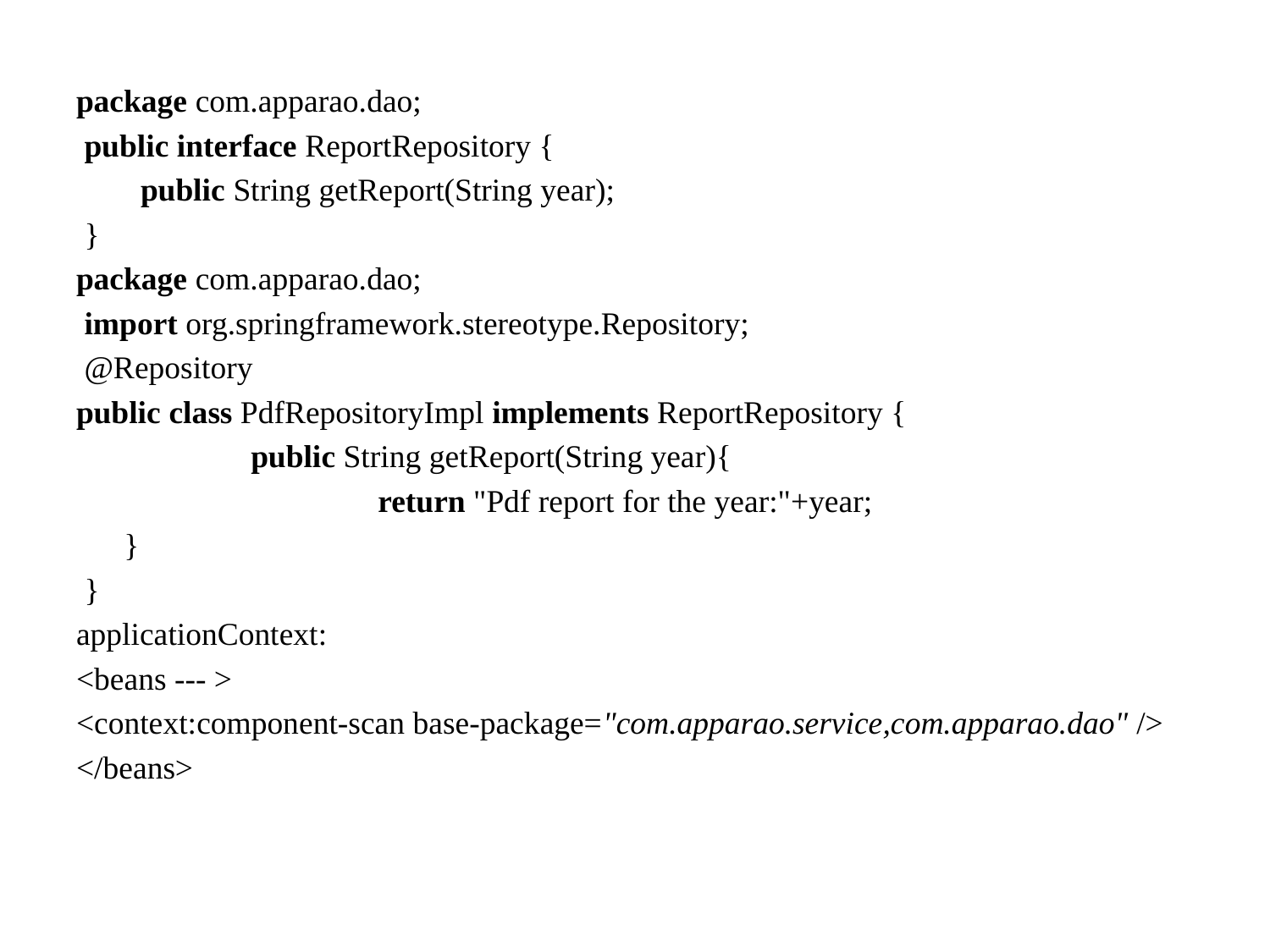

package com.apparao.dao;
 public interface ReportRepository {
        public String getReport(String year);
 }
package com.apparao.dao;
 import org.springframework.stereotype.Repository;
 @Repository
public class PdfRepositoryImpl implements ReportRepository {
		public String getReport(String year){
			return "Pdf report for the year:"+year;
	}
 }
applicationContext:
<beans --- >
<context:component-scan base-package="com.apparao.service,com.apparao.dao" />
</beans>